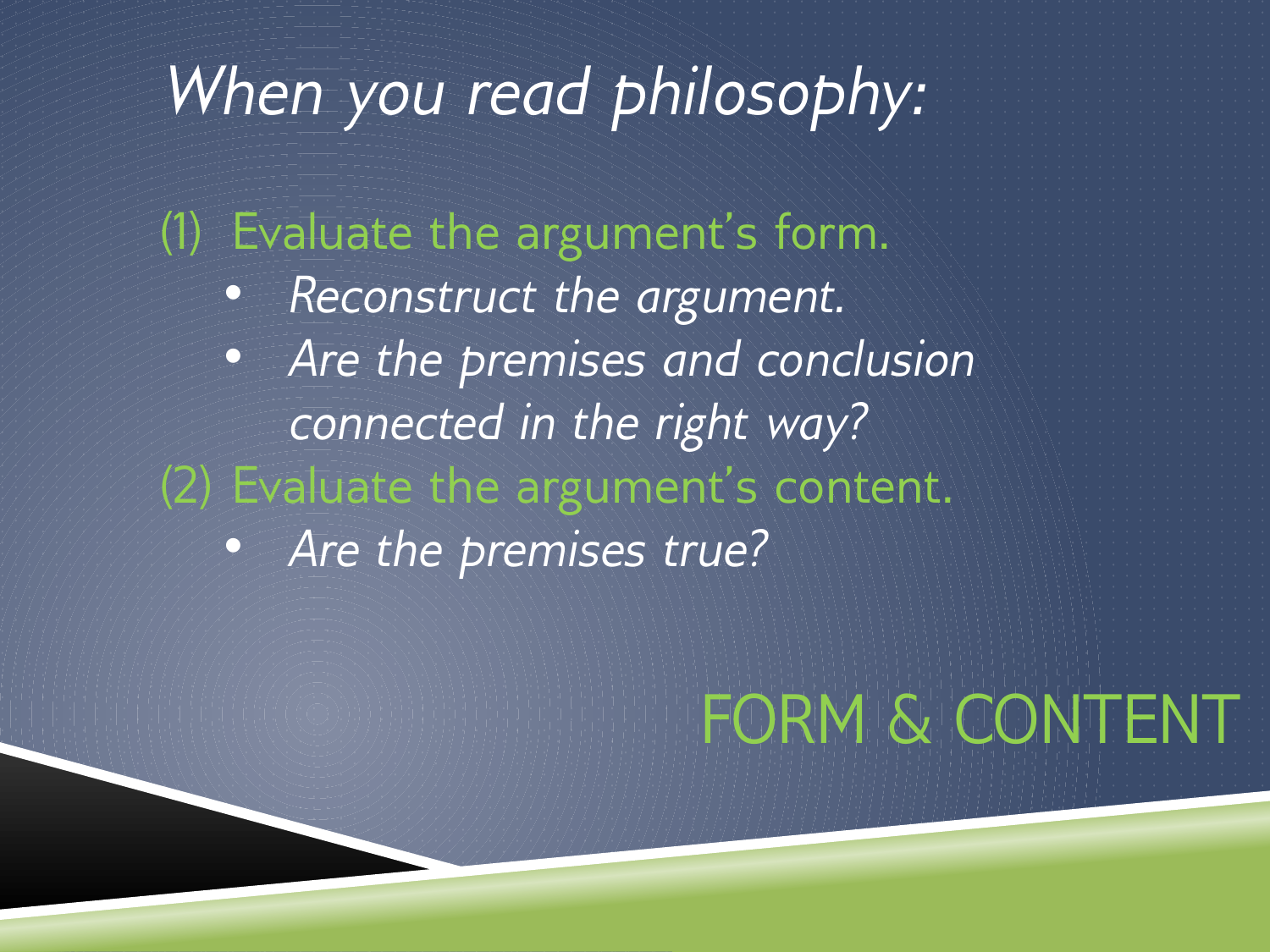

When you read philosophy:

Evaluate the argument’s form.
Reconstruct the argument.
Are the premises and conclusion connected in the right way?
Evaluate the argument’s content.
Are the premises true?

Form & Content